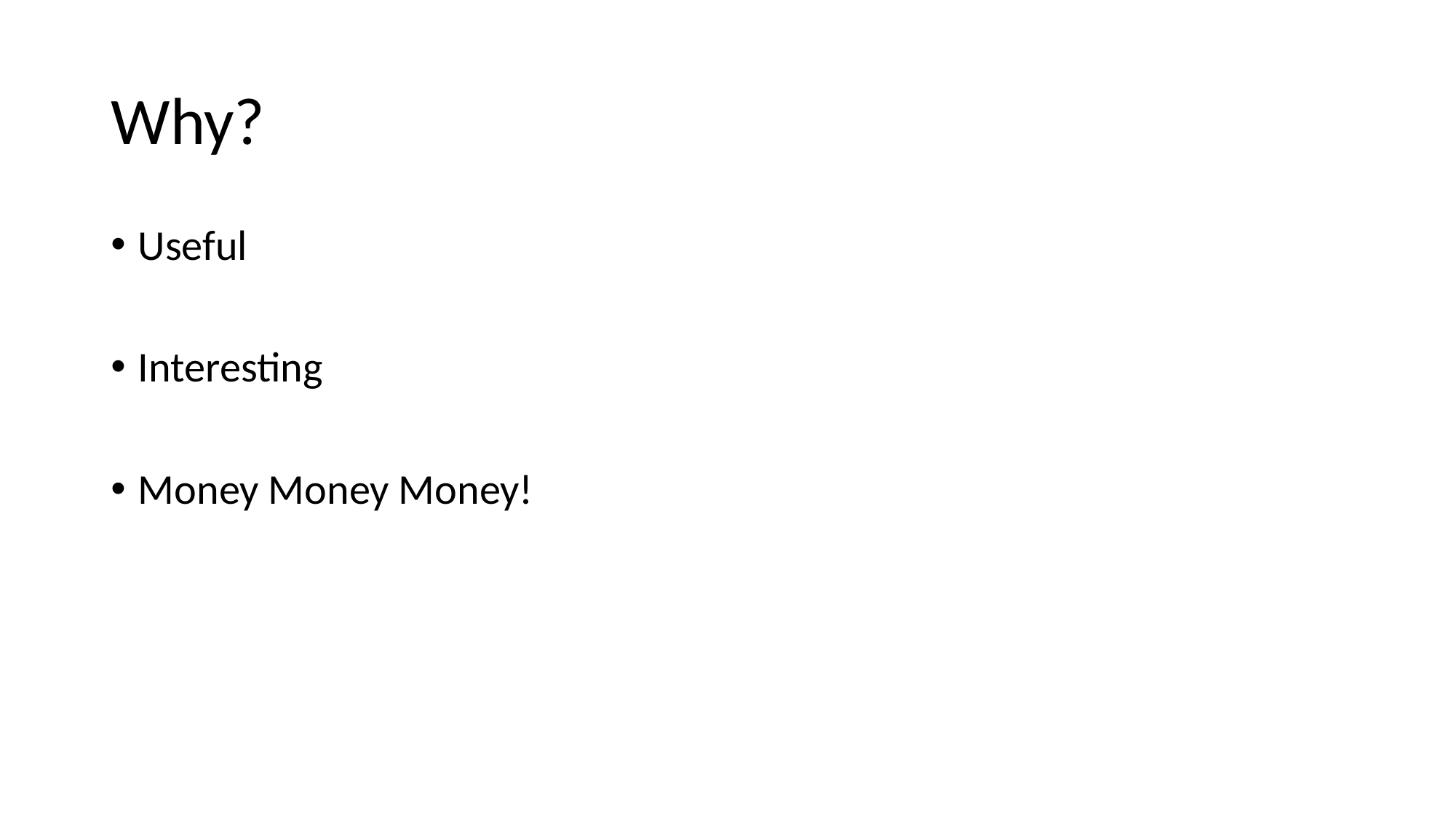

# Why?
Useful

Interesting

Money Money Money!